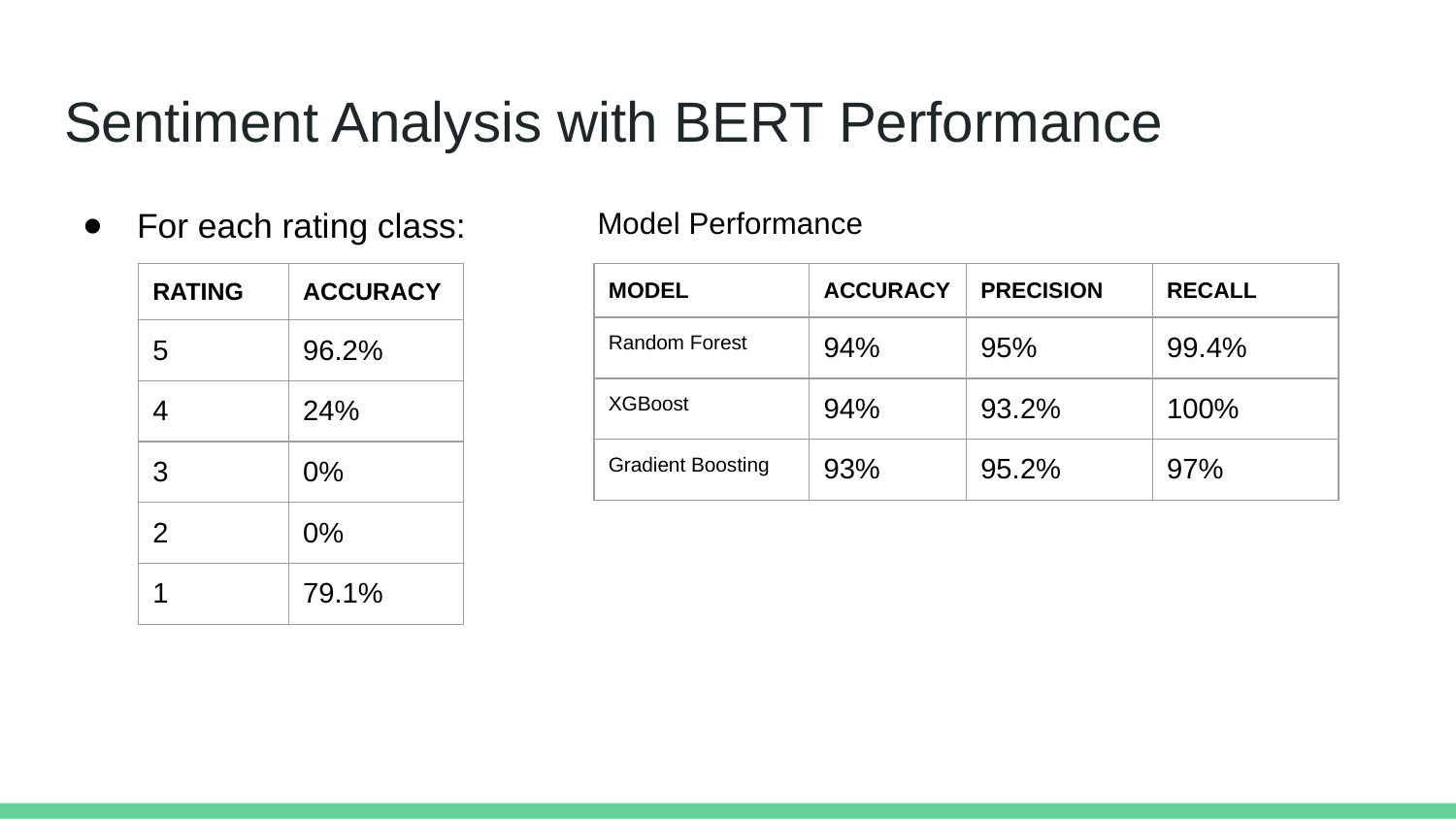

# Sentiment Analysis with BERT Performance

For each rating class:

Model Performance

| RATING | ACCURACY |
| --- | --- |
| 5 | 96.2% |
| 4 | 24% |
| 3 | 0% |
| 2 | 0% |
| 1 | 79.1% |
| MODEL | ACCURACY | PRECISION | RECALL |
| --- | --- | --- | --- |
| Random Forest | 94% | 95% | 99.4% |
| XGBoost | 94% | 93.2% | 100% |
| Gradient Boosting | 93% | 95.2% | 97% |